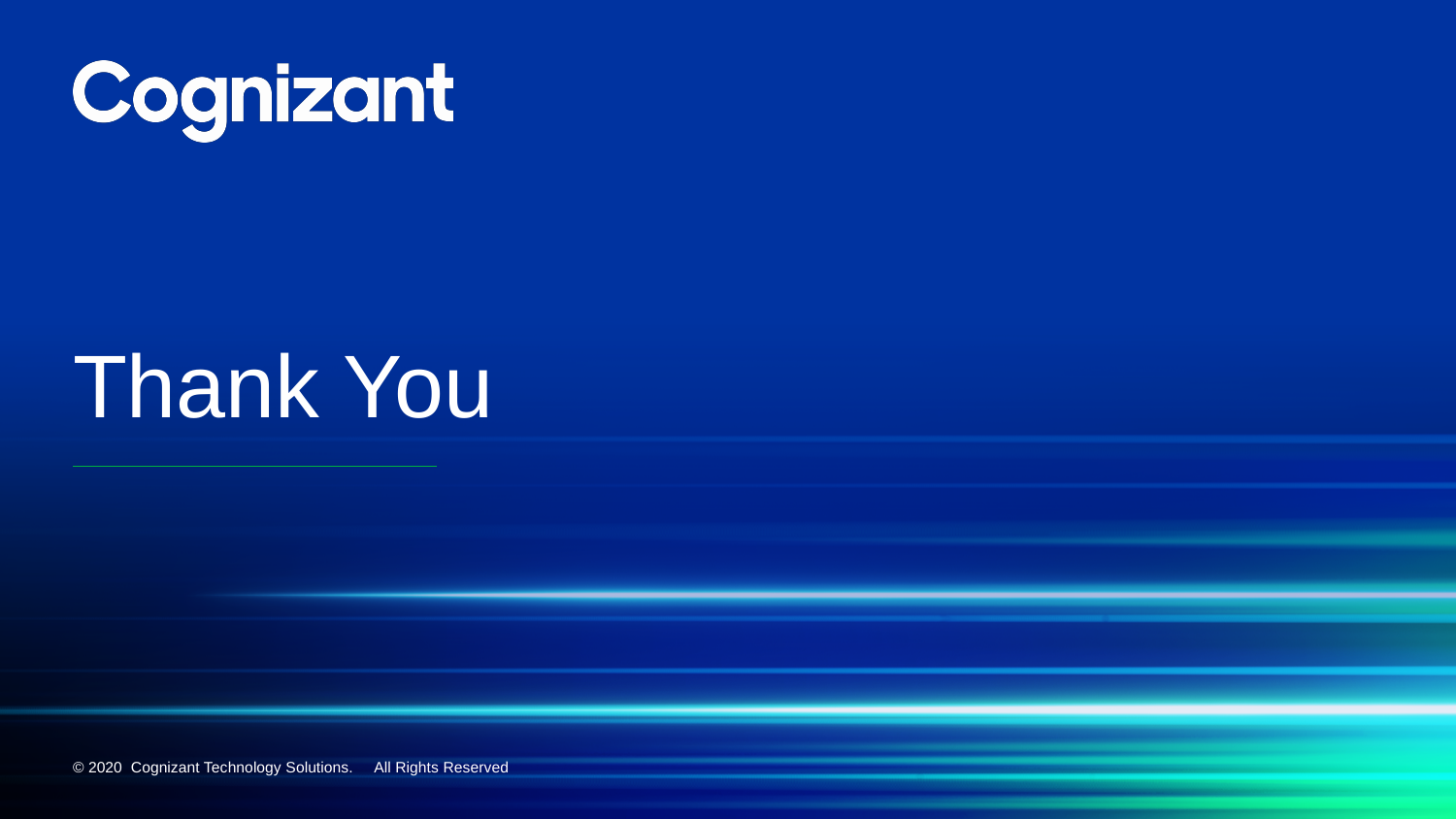

# Thank You
© 2020  Cognizant Technology Solutions.     All Rights Reserved